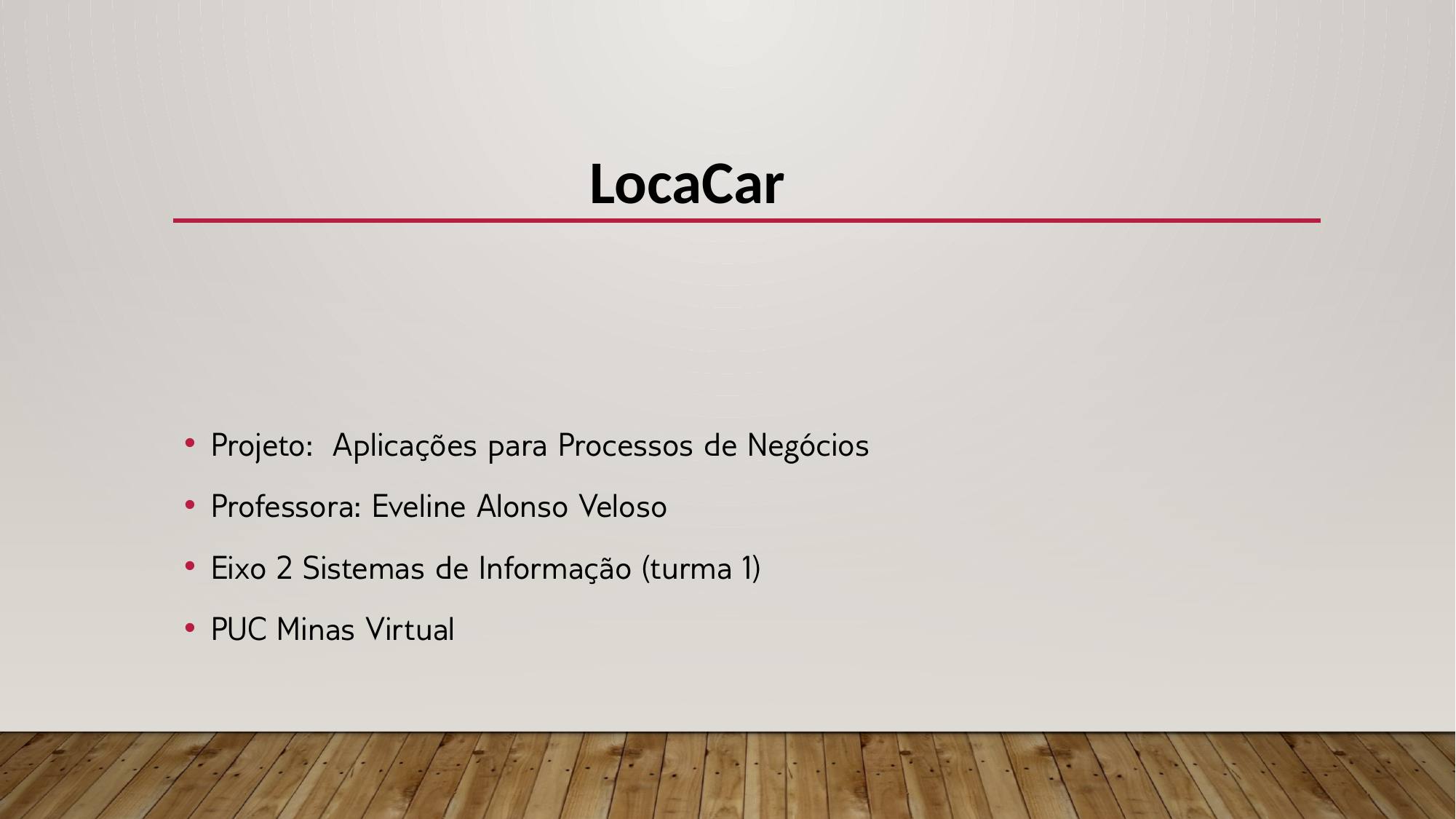

LocaCar
#
Projeto:  Aplicações para Processos de Negócios
Professora: Eveline Alonso Veloso
Eixo 2 Sistemas de Informação (turma 1)
PUC Minas Virtual